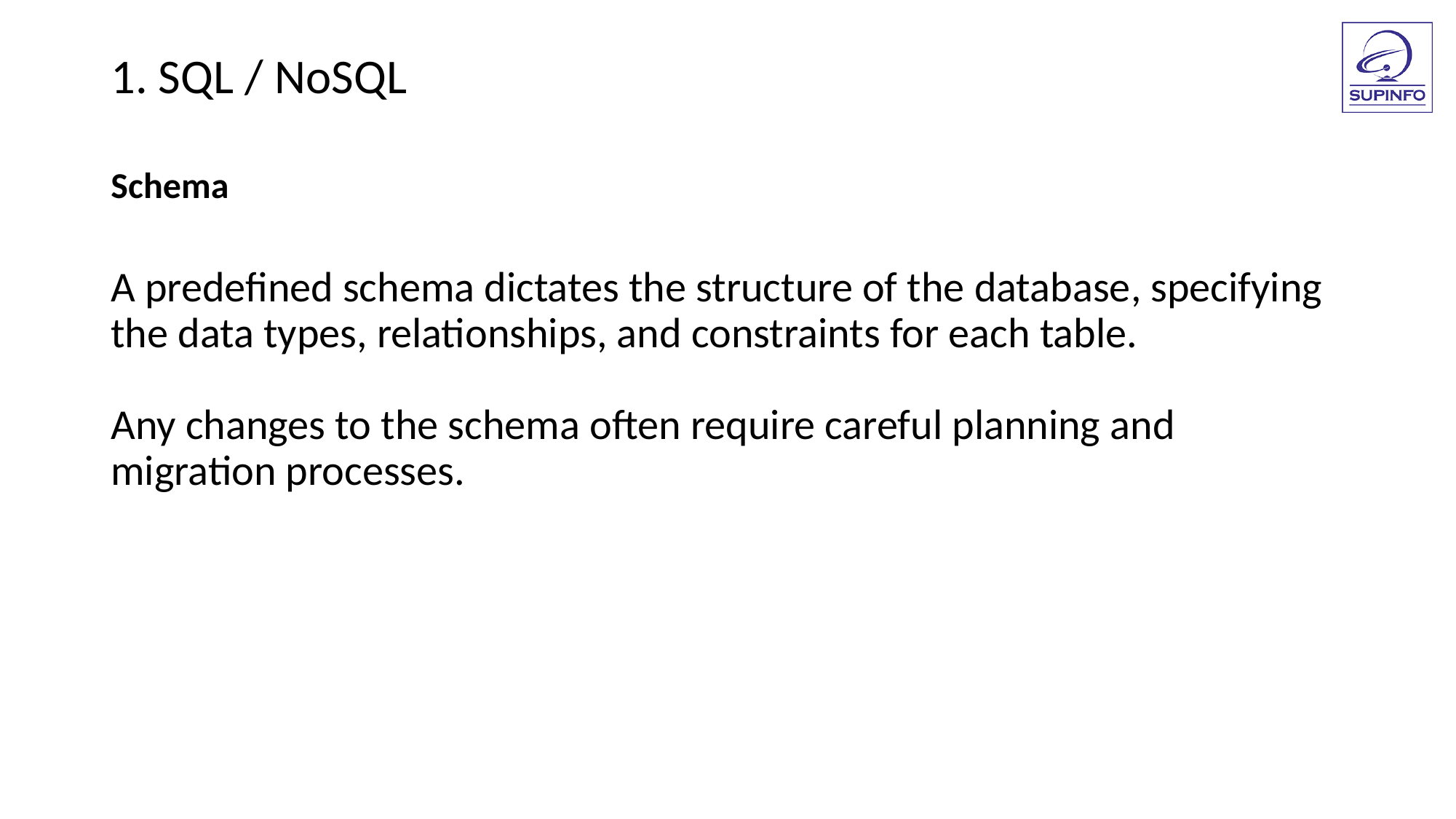

1. SQL / NoSQL
Schema
A predefined schema dictates the structure of the database, specifying the data types, relationships, and constraints for each table.

Any changes to the schema often require careful planning and migration processes.